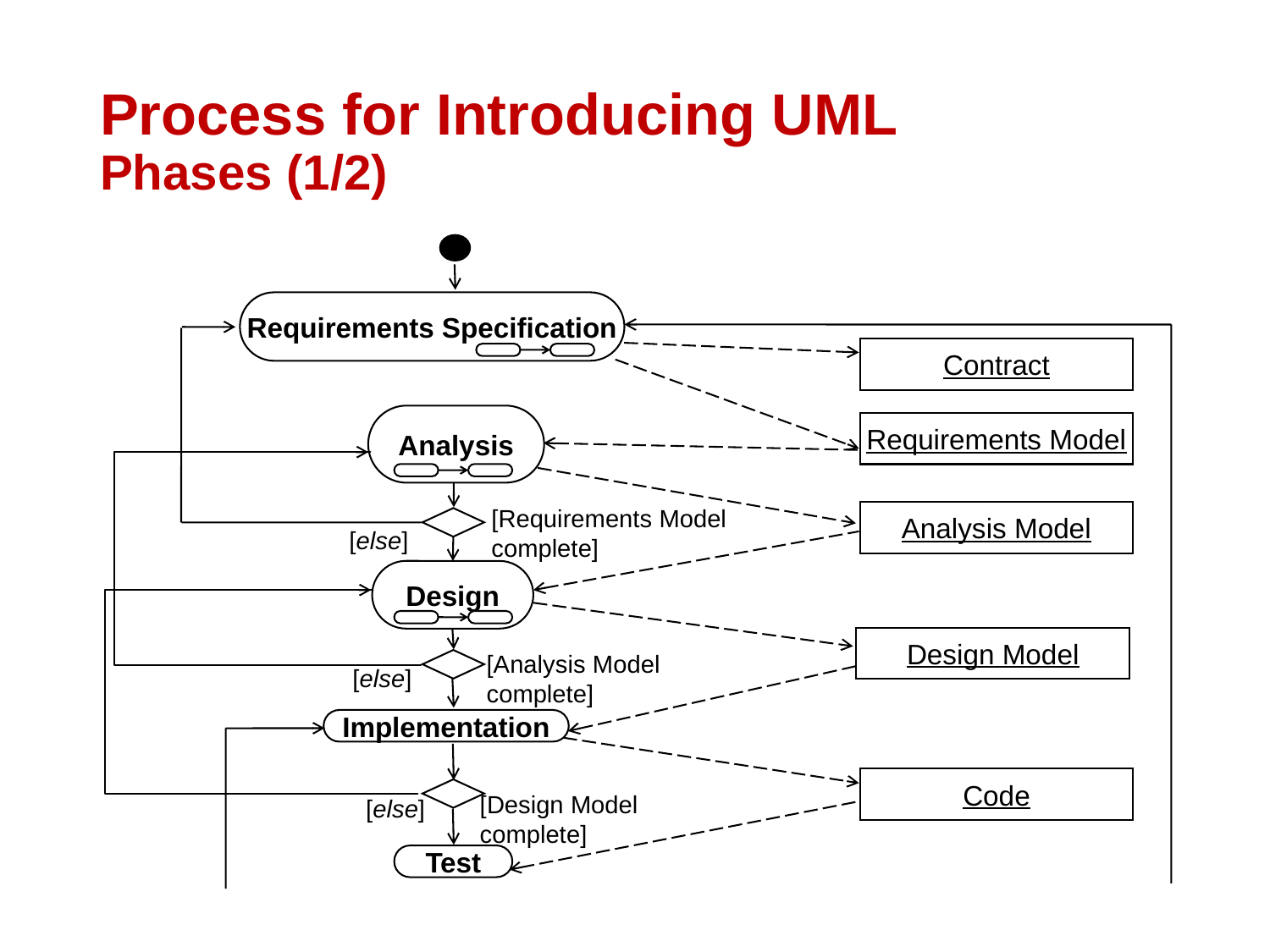

# Process for Introducing UML Phases (1/2)

Requirements Specification

Contract

Analysis
Requirements Model

[Requirements Model
complete]
Analysis Model

[else]

Design

Design Model

[Analysis Model
complete]

[else]

Implementation

Code

[Design Model
complete]
[else]

Test